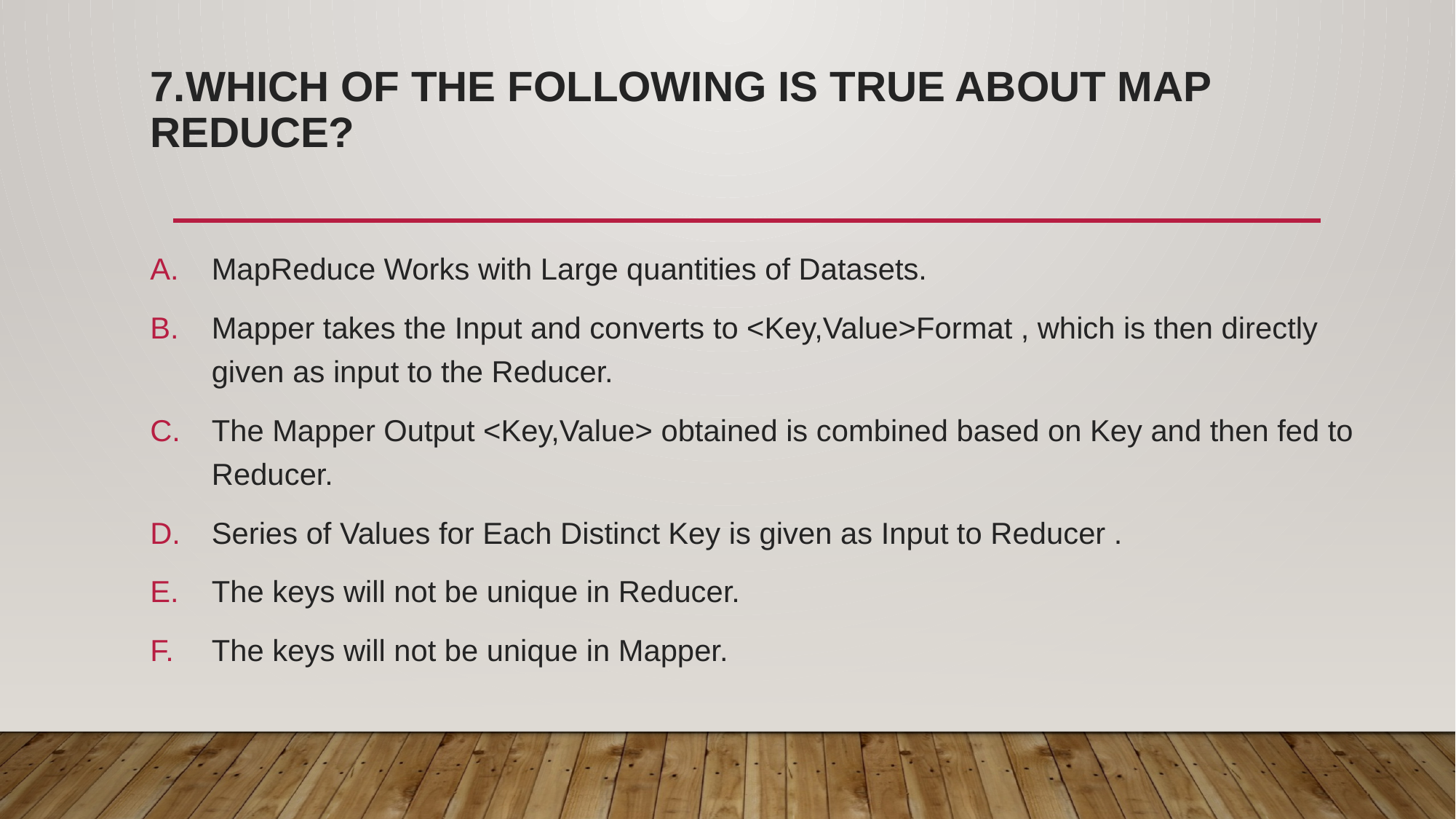

# 7.Which of the following is True about Map Reduce?
MapReduce Works with Large quantities of Datasets.
Mapper takes the Input and converts to <Key,Value>Format , which is then directly given as input to the Reducer.
The Mapper Output <Key,Value> obtained is combined based on Key and then fed to Reducer.
Series of Values for Each Distinct Key is given as Input to Reducer .
The keys will not be unique in Reducer.
The keys will not be unique in Mapper.